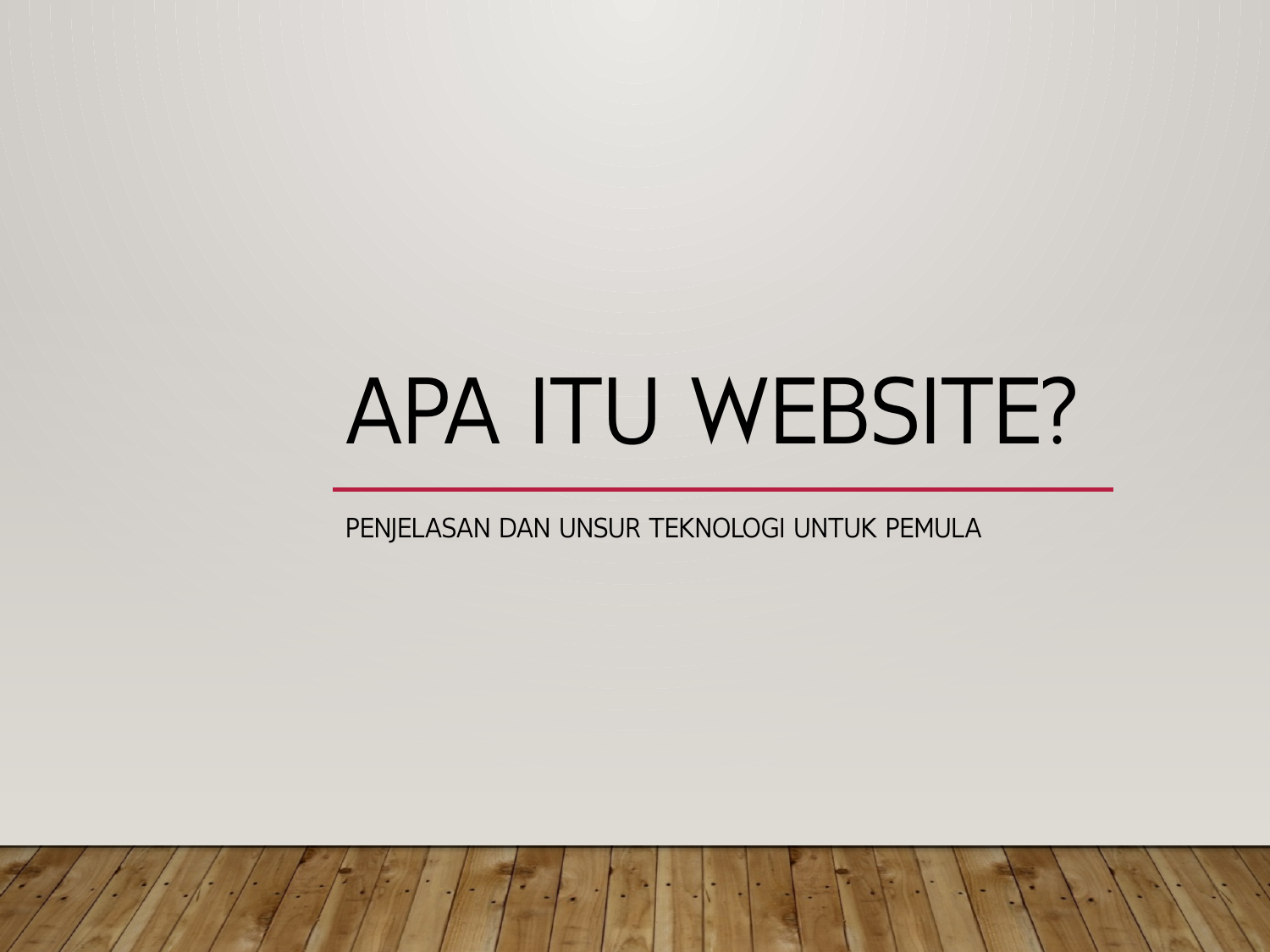

# Apa itu Website?
Penjelasan dan Unsur Teknologi untuk Pemula